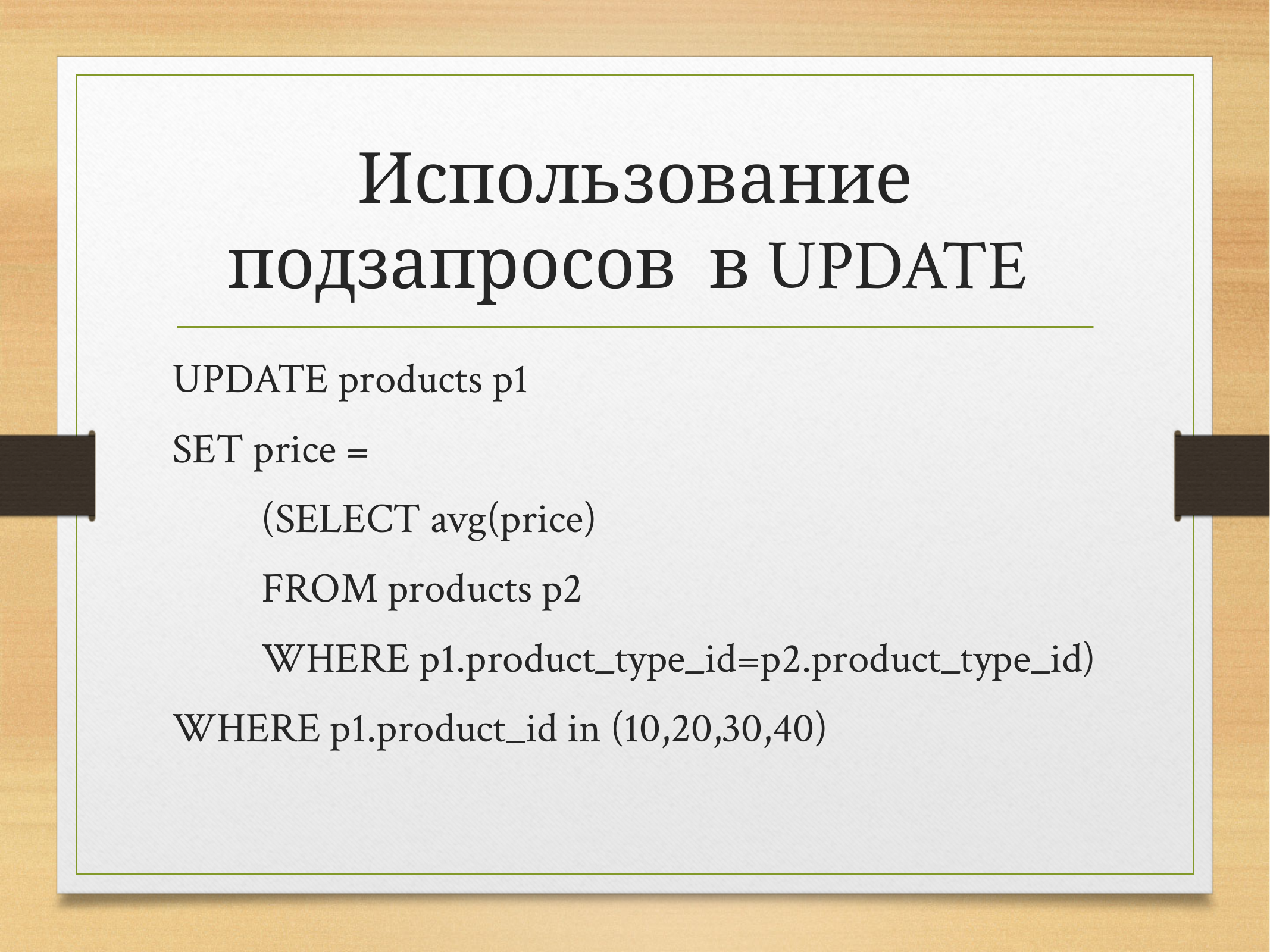

# Использование подзапросов  в UPDATE
UPDATE products p1
SET price =
	(SELECT avg(price)
	FROM products p2
	WHERE p1.product_type_id=p2.product_type_id)
WHERE p1.product_id in (10,20,30,40)